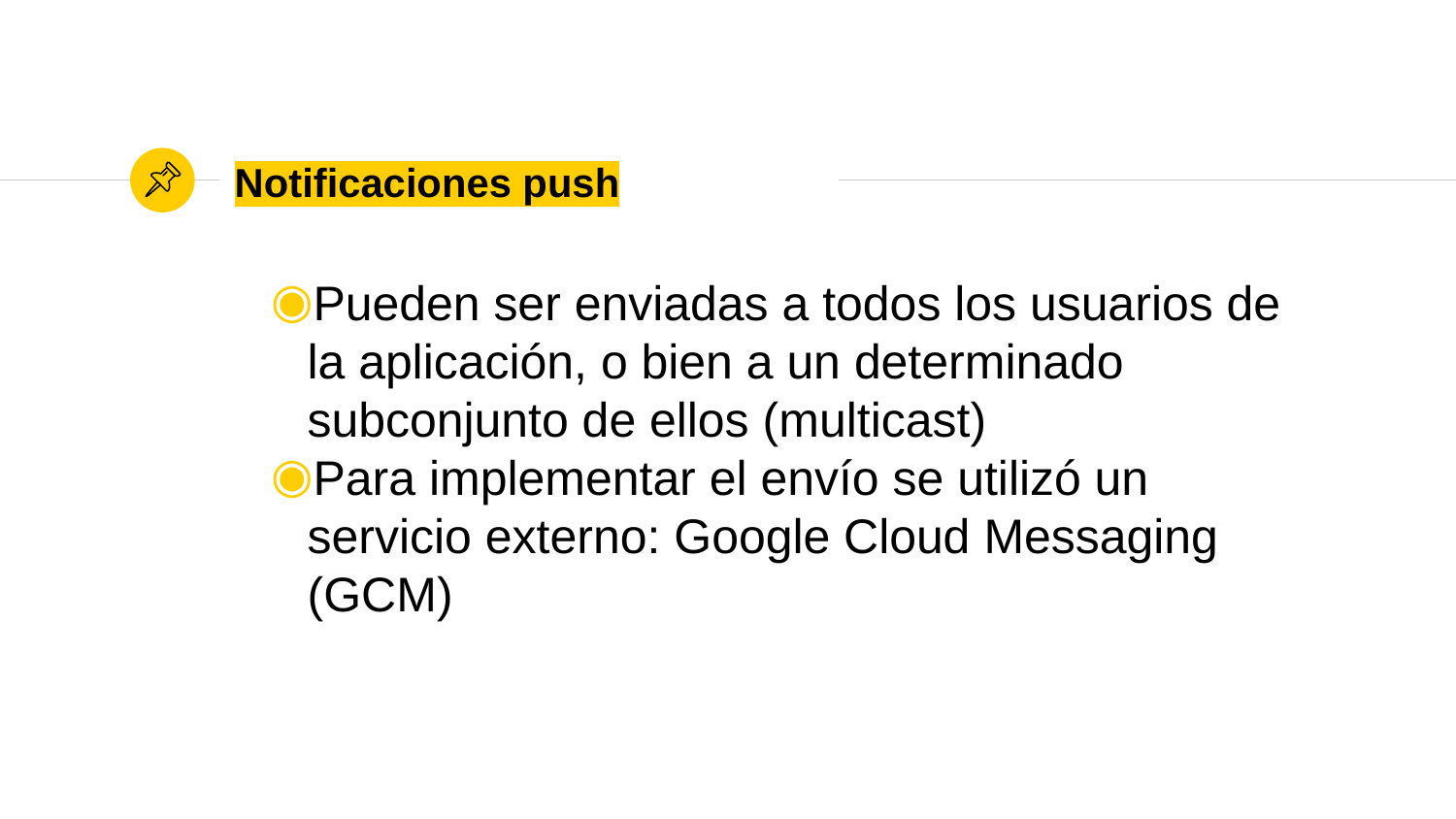

# Notificaciones push

Pueden ser enviadas a todos los usuarios de la aplicación, o bien a un determinado subconjunto de ellos (multicast)
Para implementar el envío se utilizó un servicio externo: Google Cloud Messaging (GCM)